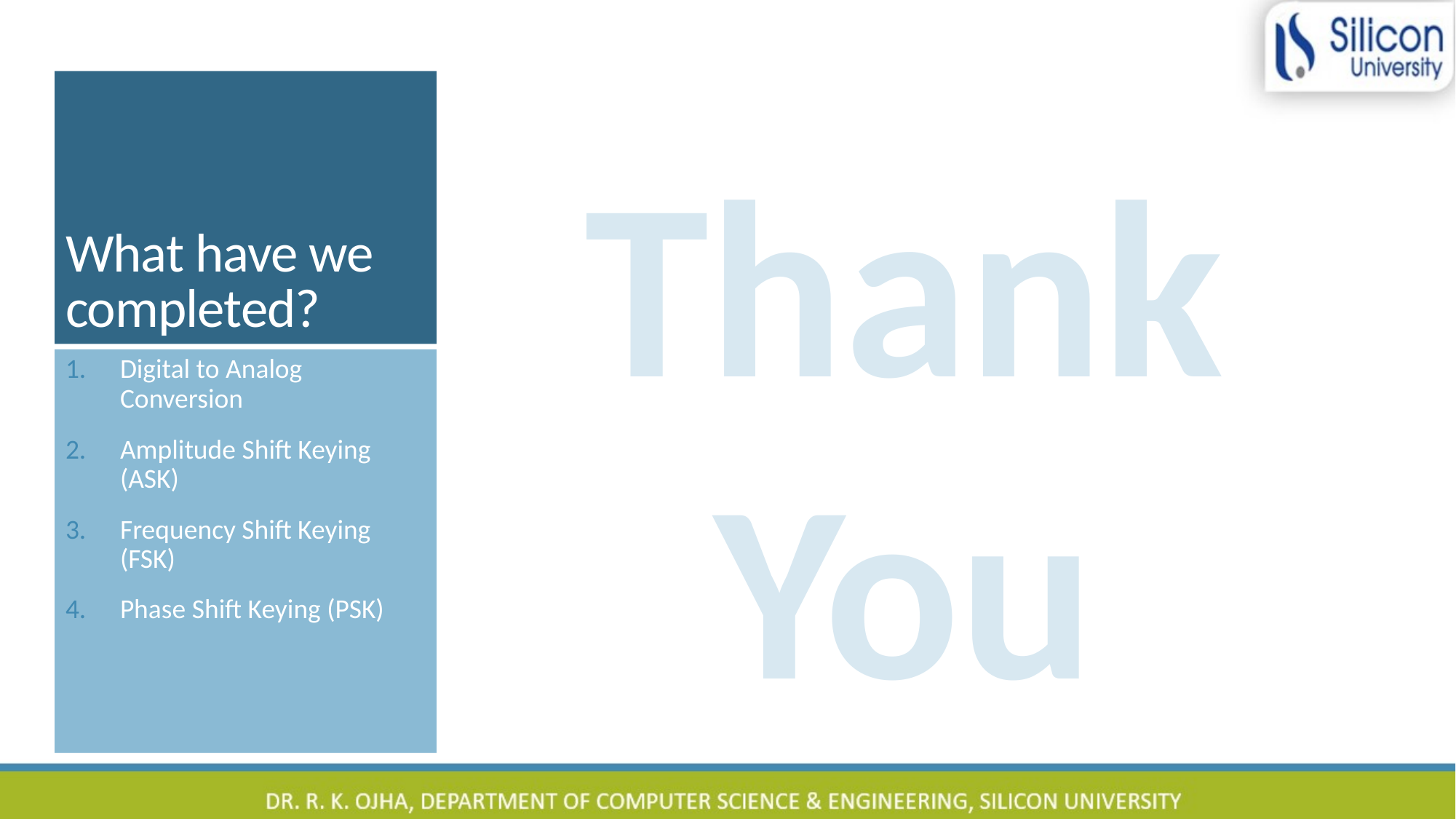

# What have we completed?
Thank You
Digital to Analog Conversion
Amplitude Shift Keying (ASK)
Frequency Shift Keying (FSK)
Phase Shift Keying (PSK)
29